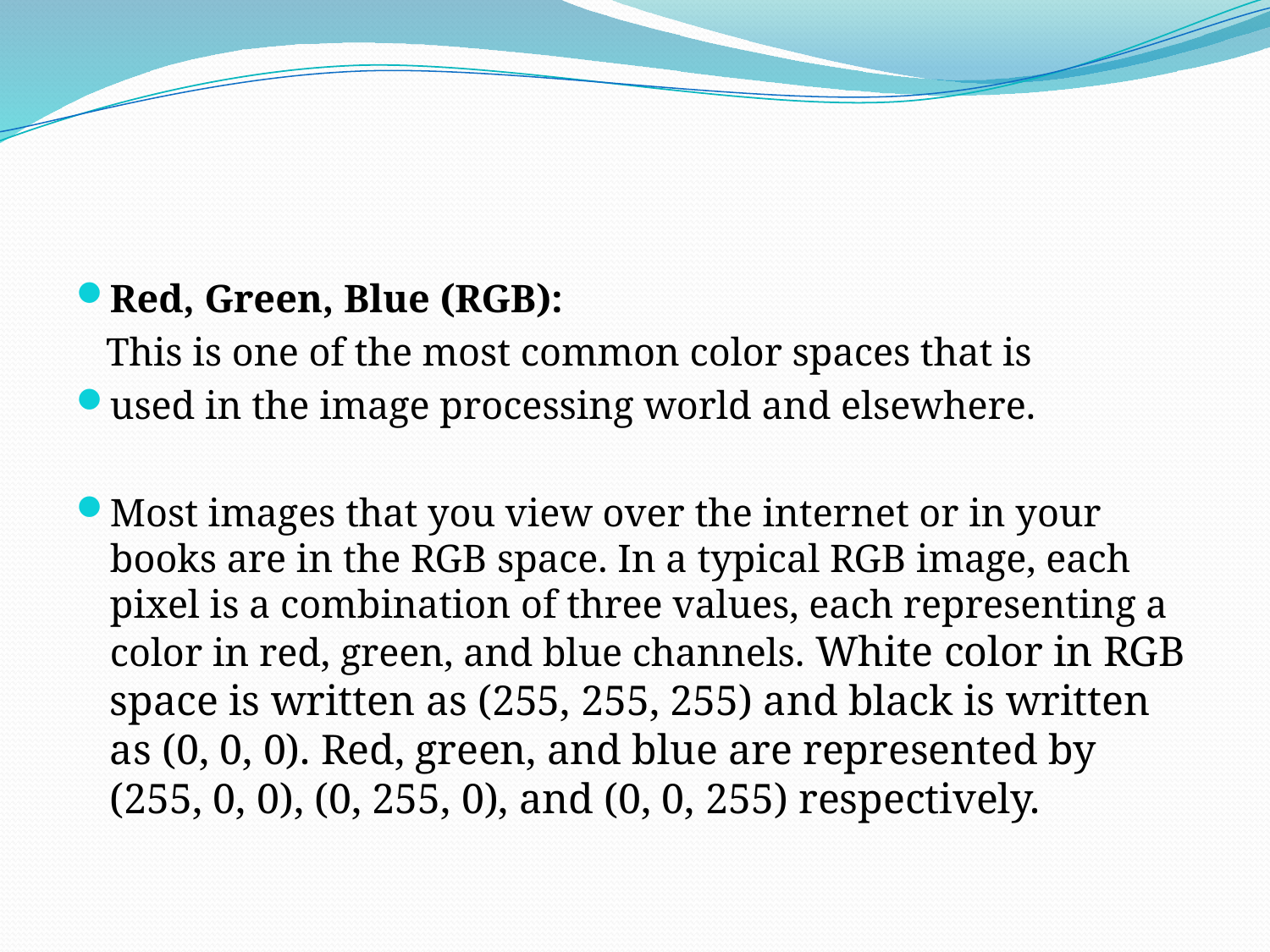

#
Red, Green, Blue (RGB):
   This is one of the most common color spaces that is
used in the image processing world and elsewhere.

Most images that you view over the internet or in your books are in the RGB space. In a typical RGB image, each pixel is a combination of three values, each representing a color in red, green, and blue channels. White color in RGB space is written as (255, 255, 255) and black is written as (0, 0, 0). Red, green, and blue are represented by (255, 0, 0), (0, 255, 0), and (0, 0, 255) respectively.